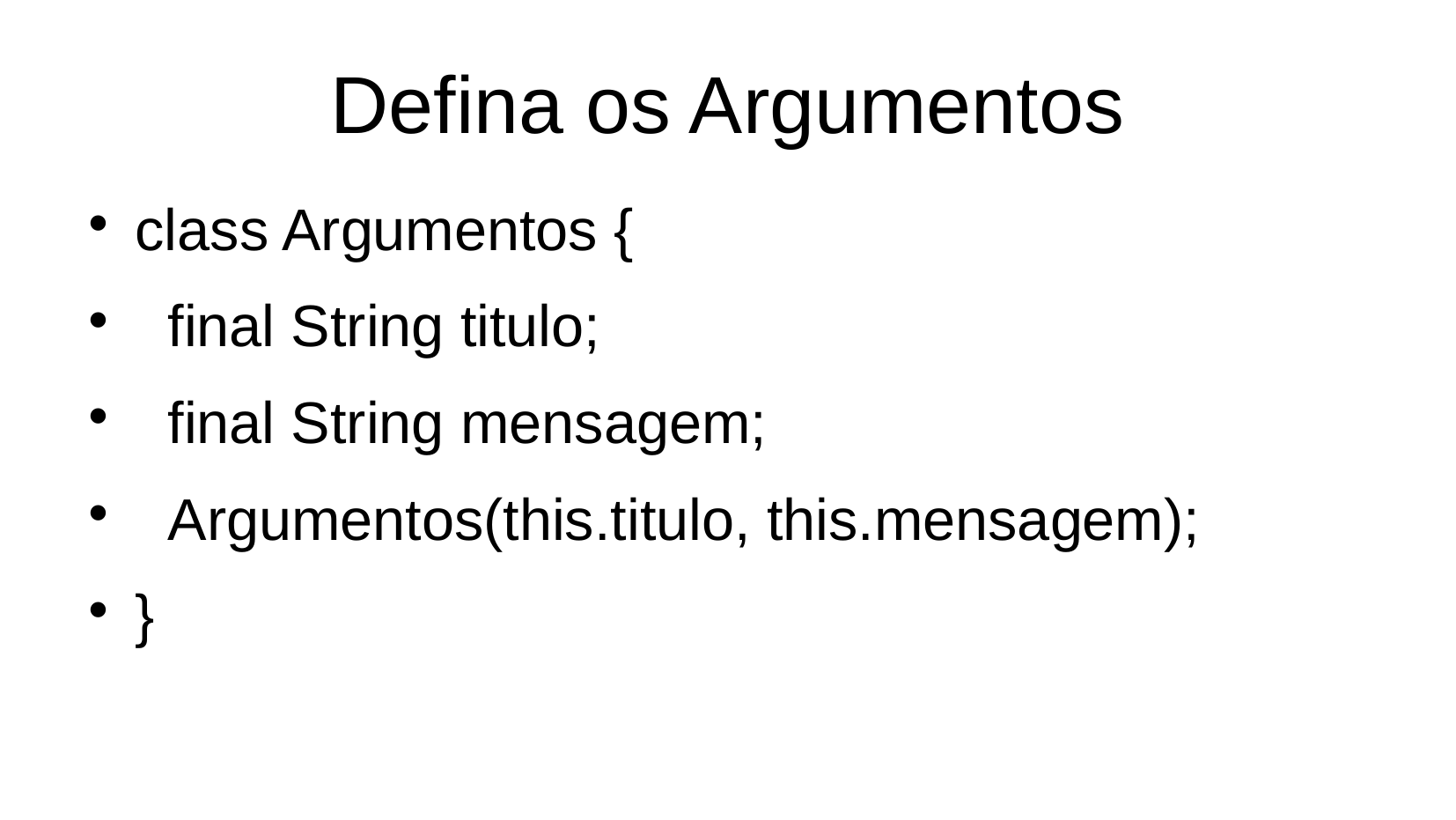

Defina os Argumentos

class Argumentos {
  final String titulo;
  final String mensagem;
  Argumentos(this.titulo, this.mensagem);
}